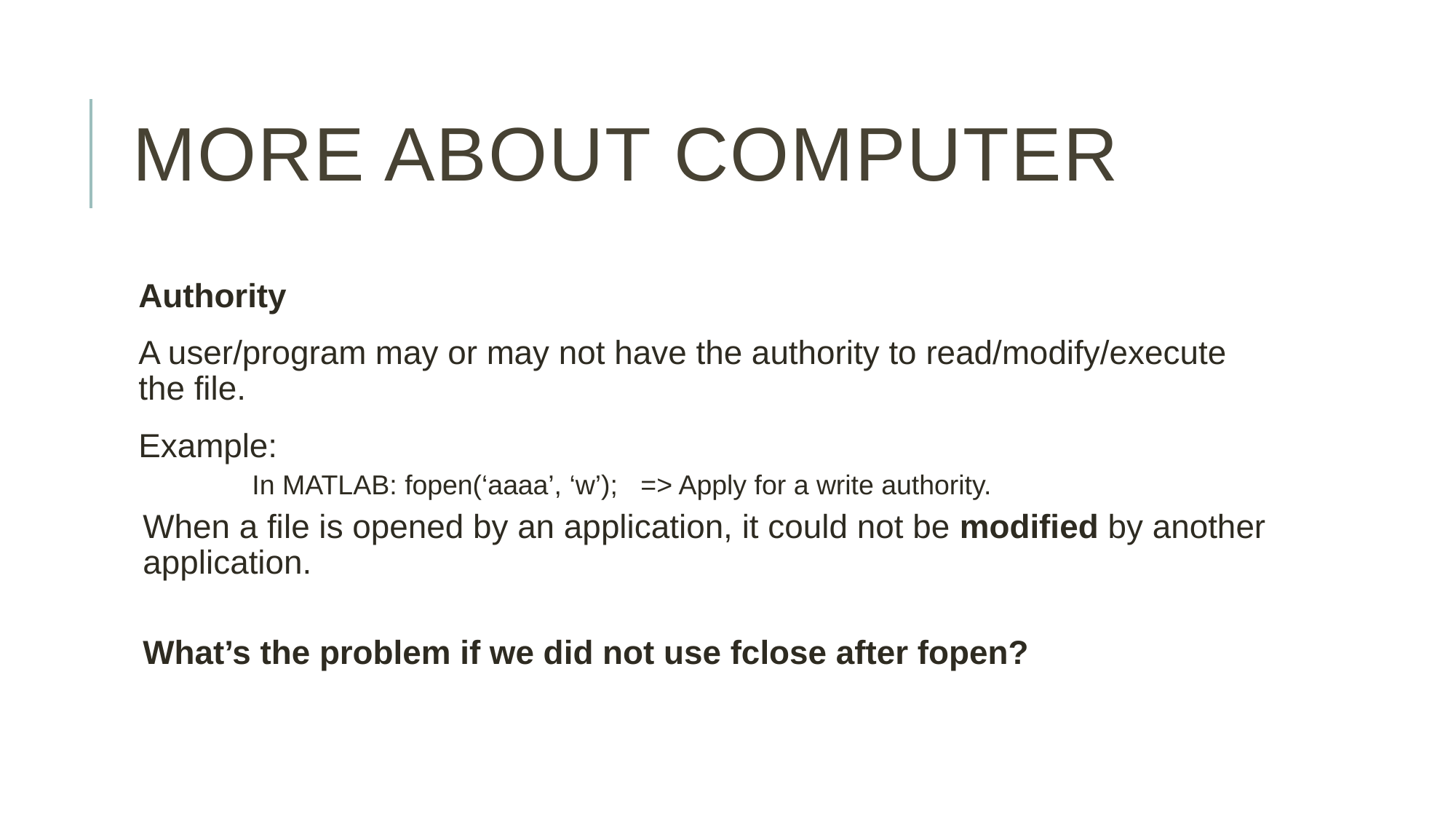

# MORE ABOUT COMPUTER
Authority
A user/program may or may not have the authority to read/modify/execute the file.
Example:
	In MATLAB: fopen(‘aaaa’, ‘w’);   => Apply for a write authority.
When a file is opened by an application, it could not be modified by another application.

What’s the problem if we did not use fclose after fopen?